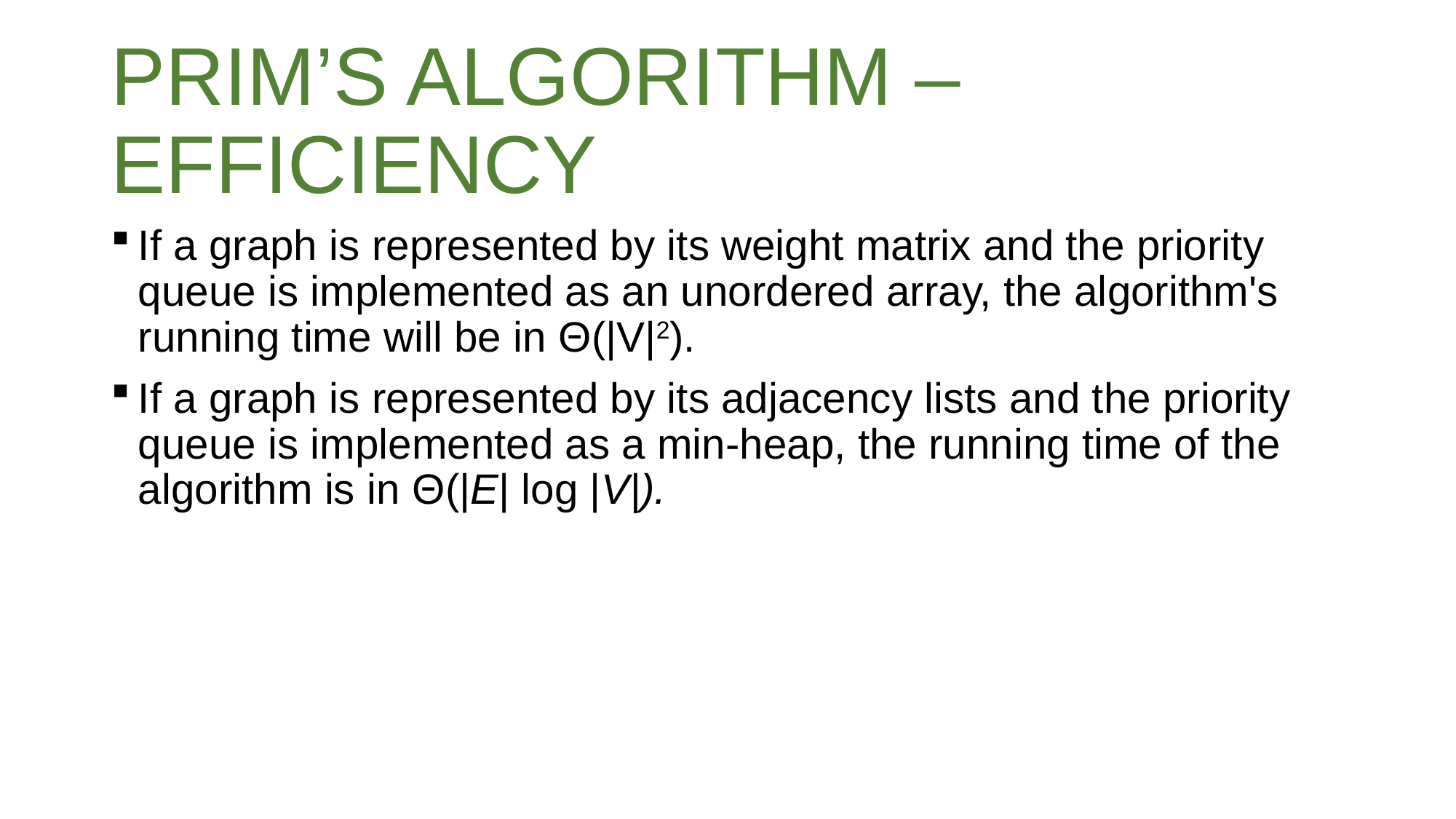

# PRIM’S ALGORITHM – EFFICIENCY
If a graph is represented by its weight matrix and the priority queue is implemented as an unordered array, the algorithm's running time will be in Θ(|V|2).
If a graph is represented by its adjacency lists and the priority queue is implemented as a min-heap, the running time of the algorithm is in Θ(|E| log |V|).